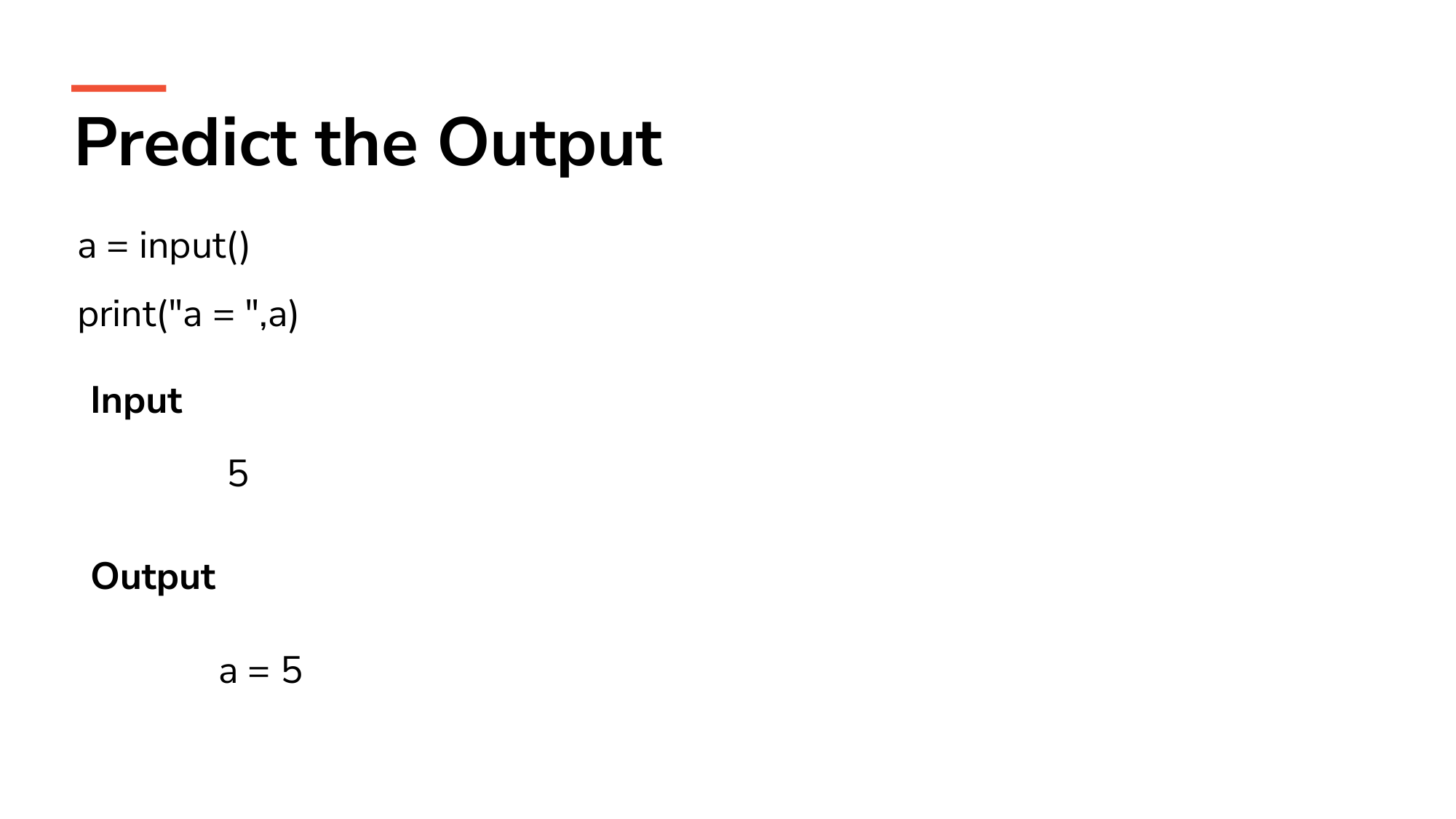

Predict the Output
a = input()
print("a = ",a)
Input
5
Output
a = 5